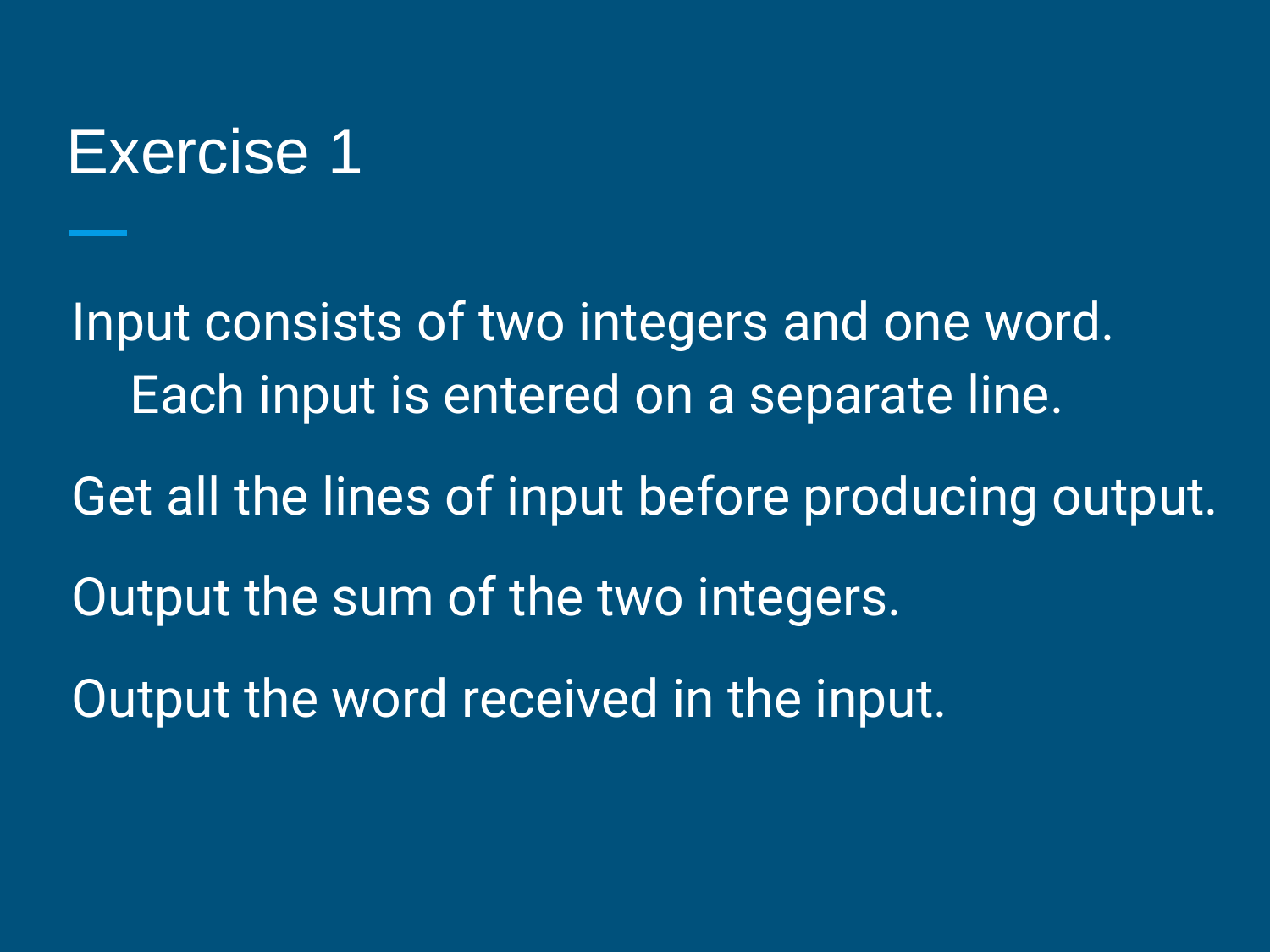

# Exercise 1
Input consists of two integers and one word. Each input is entered on a separate line.
Get all the lines of input before producing output.
Output the sum of the two integers.
Output the word received in the input.